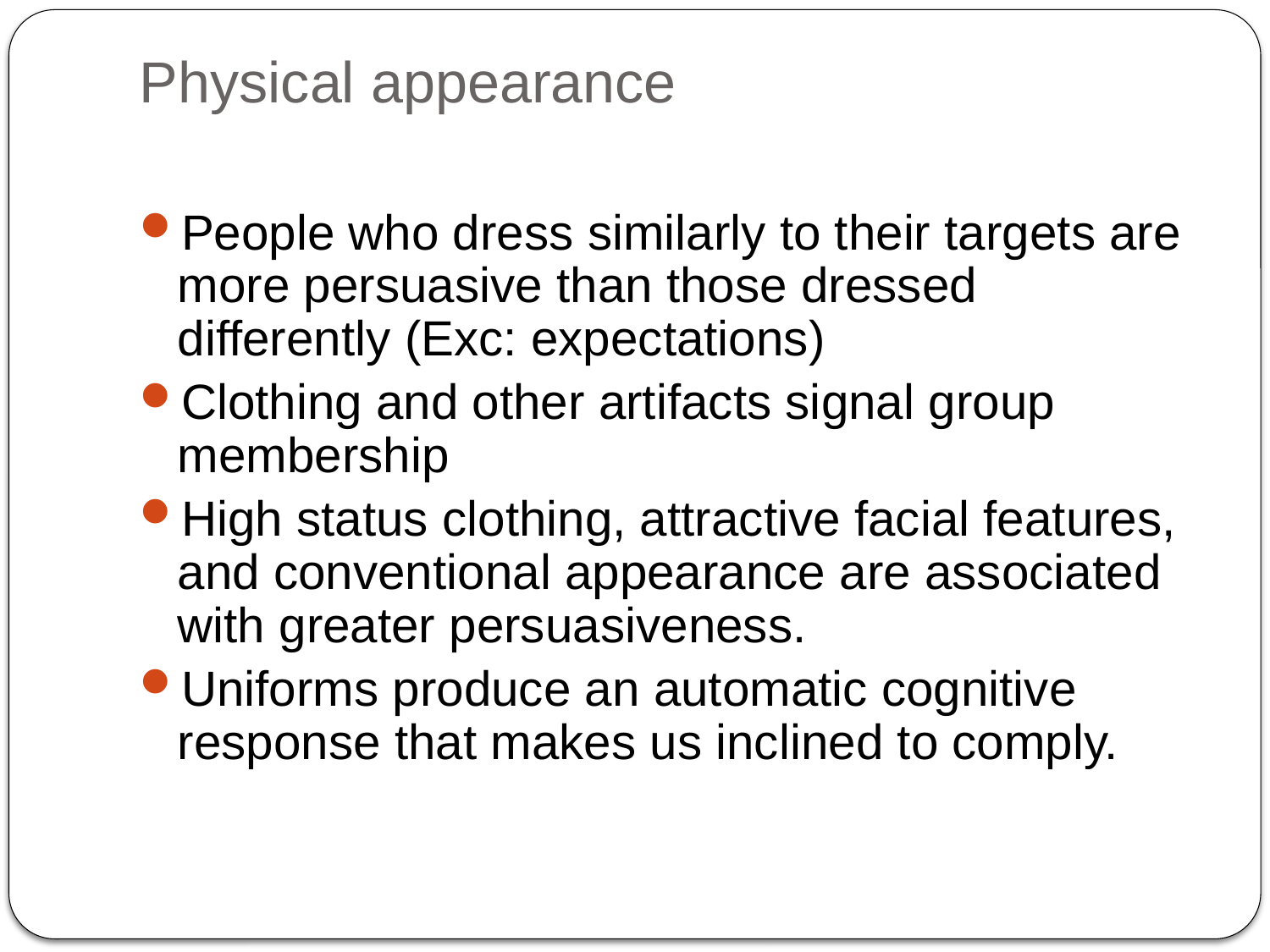

# Physical appearance
People who dress similarly to their targets are more persuasive than those dressed differently (Exc: expectations)
Clothing and other artifacts signal group membership
High status clothing, attractive facial features, and conventional appearance are associated with greater persuasiveness.
Uniforms produce an automatic cognitive response that makes us inclined to comply.